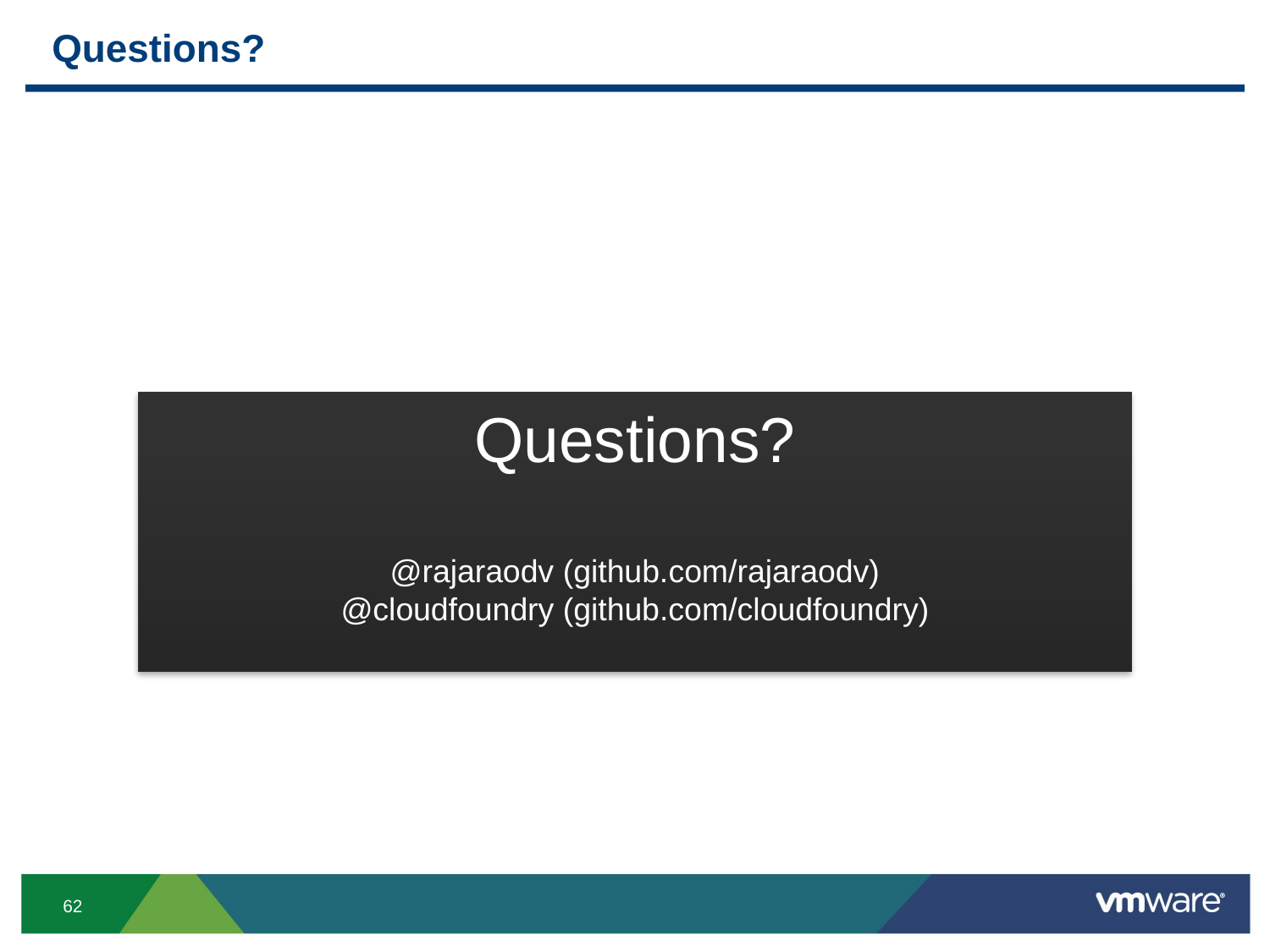

# Questions?
Questions?

@rajaraodv (github.com/rajaraodv)
@cloudfoundry (github.com/cloudfoundry)